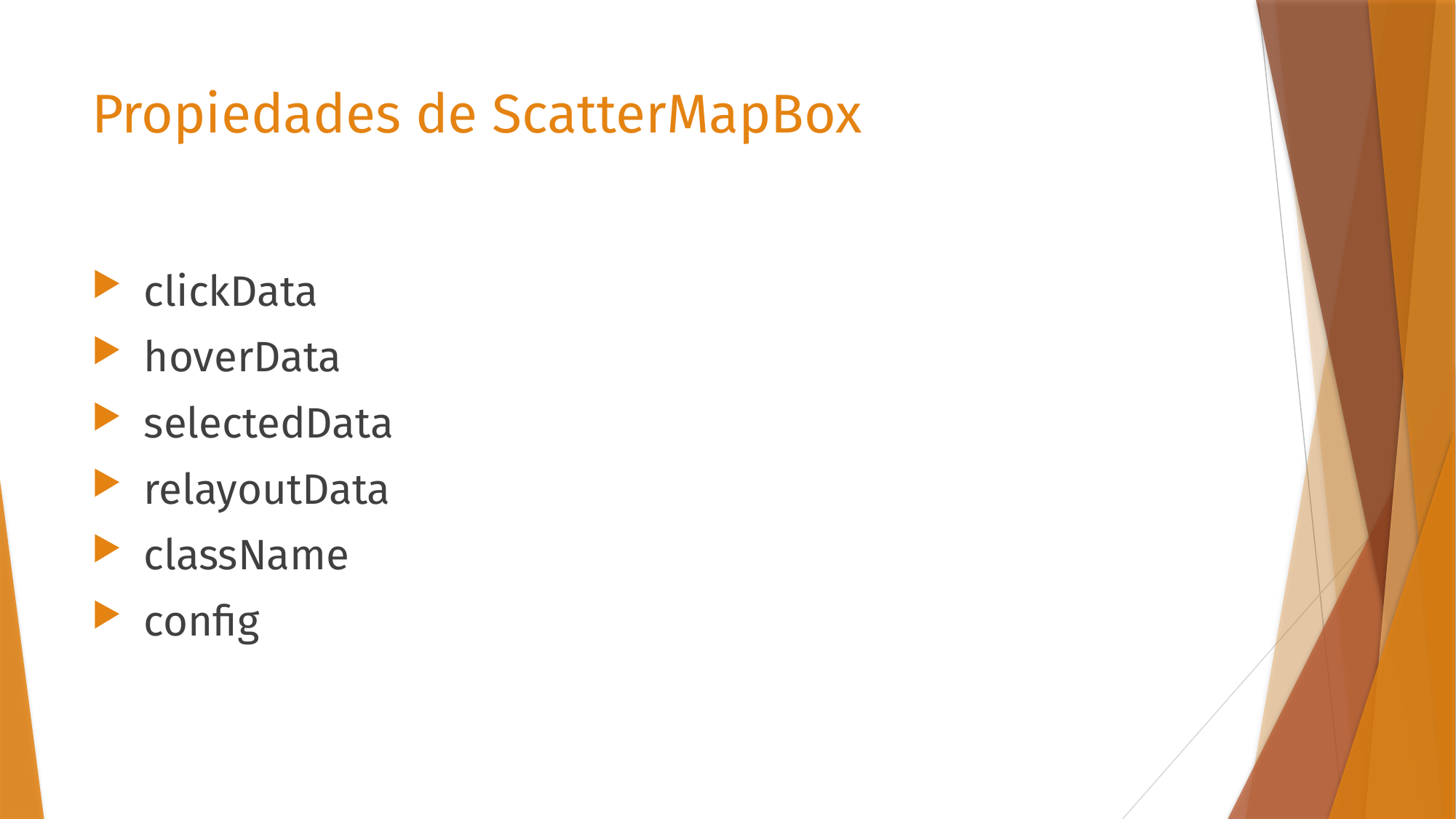

# Propiedades de ScatterMapBox
 clickData
 hoverData
 selectedData
 relayoutData
 className
 config